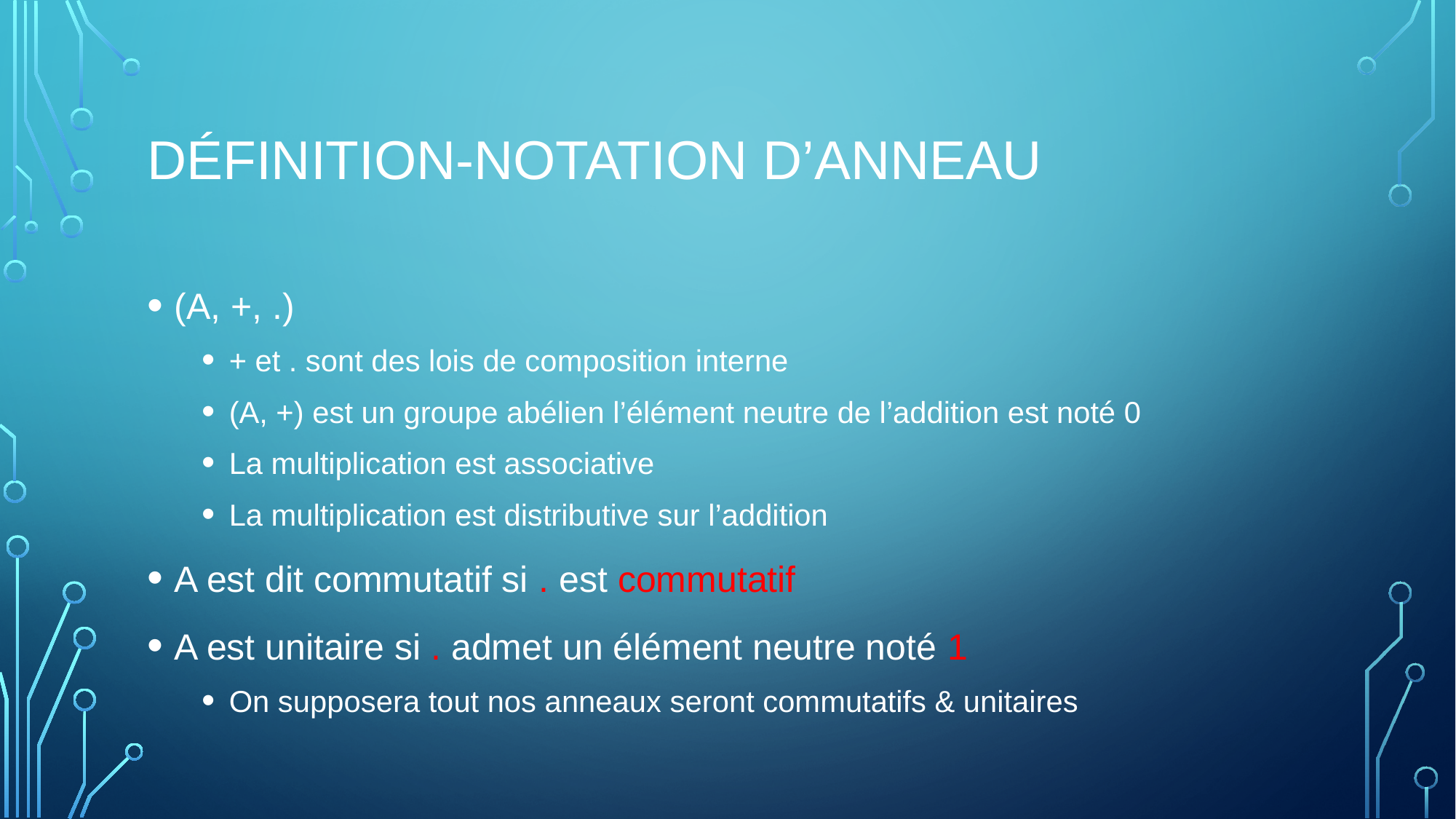

# Définition-notation d’Anneau
(A, +, .)
+ et . sont des lois de composition interne
(A, +) est un groupe abélien l’élément neutre de l’addition est noté 0
La multiplication est associative
La multiplication est distributive sur l’addition
A est dit commutatif si . est commutatif
A est unitaire si . admet un élément neutre noté 1
On supposera tout nos anneaux seront commutatifs & unitaires